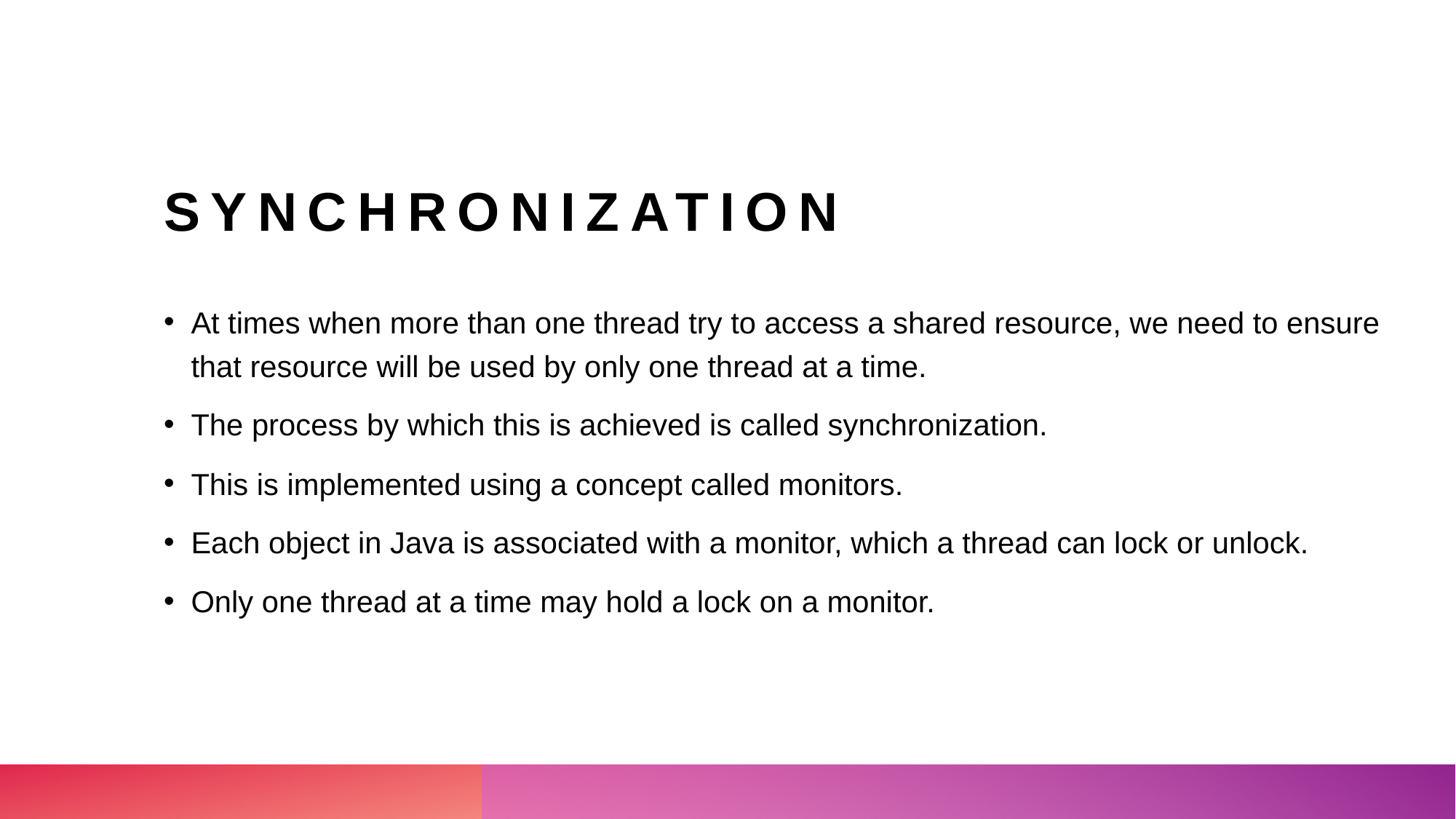

# Synchronization
At times when more than one thread try to access a shared resource, we need to ensure that resource will be used by only one thread at a time.
The process by which this is achieved is called synchronization.
This is implemented using a concept called monitors.
Each object in Java is associated with a monitor, which a thread can lock or unlock.
Only one thread at a time may hold a lock on a monitor.